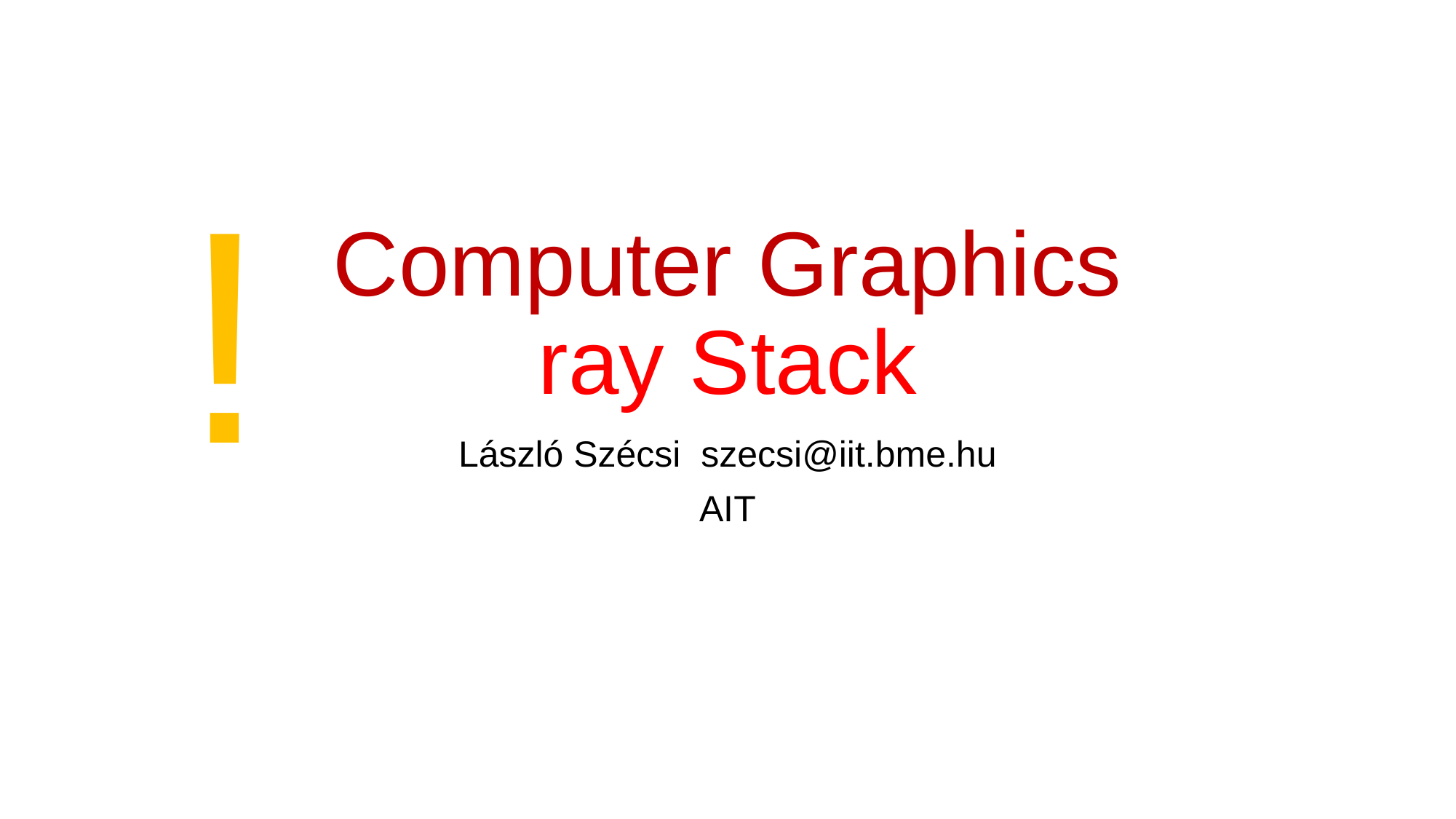

!
# Computer Graphics ray Stack
László Szécsi  szecsi@iit.bme.hu
AIT